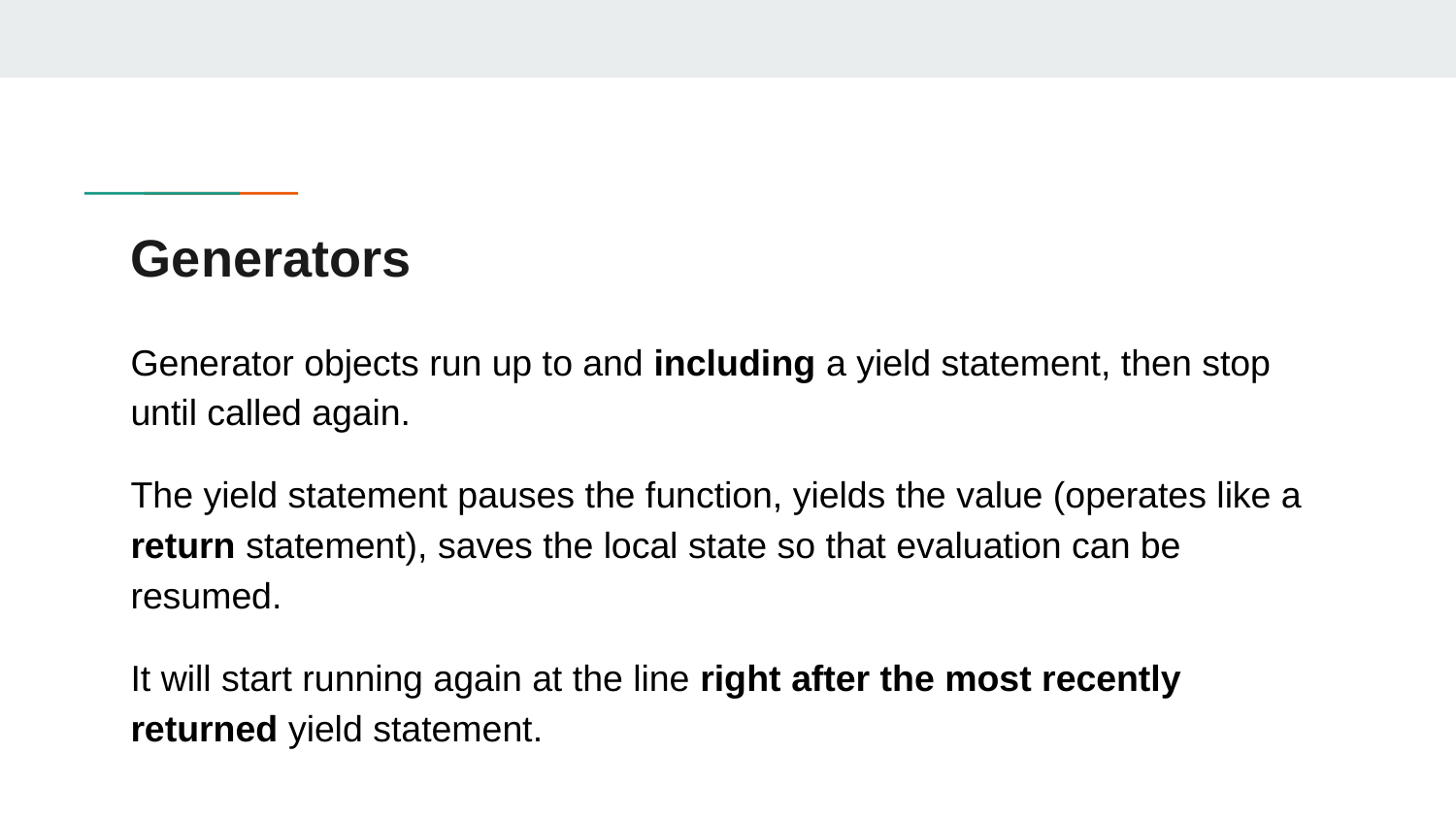

# Generators
Generator objects run up to and including a yield statement, then stop until called again.
The yield statement pauses the function, yields the value (operates like a return statement), saves the local state so that evaluation can be resumed.
It will start running again at the line right after the most recently returned yield statement.